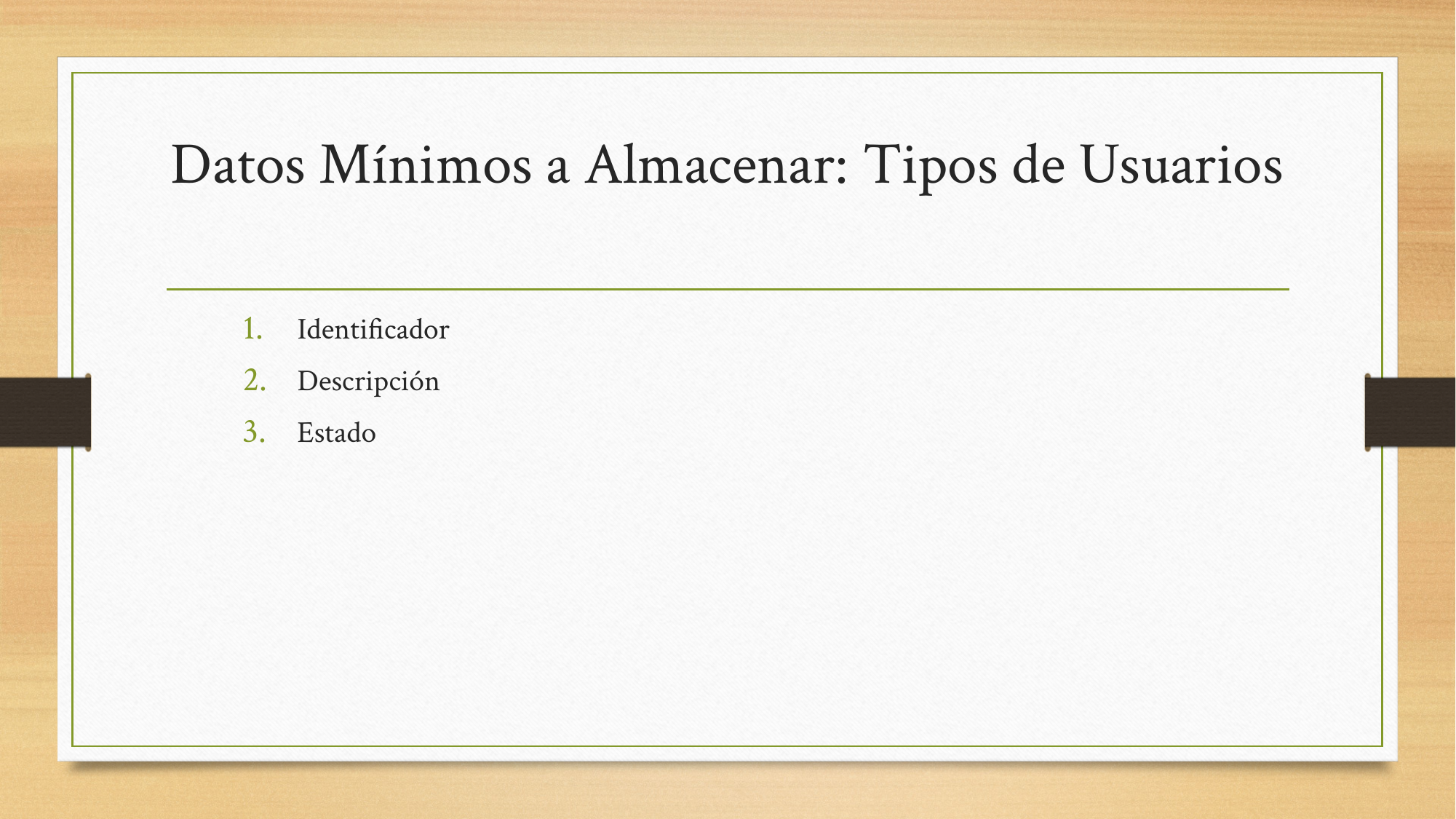

# Datos Mínimos a Almacenar: Tipos de Usuarios
Identificador
Descripción
Estado